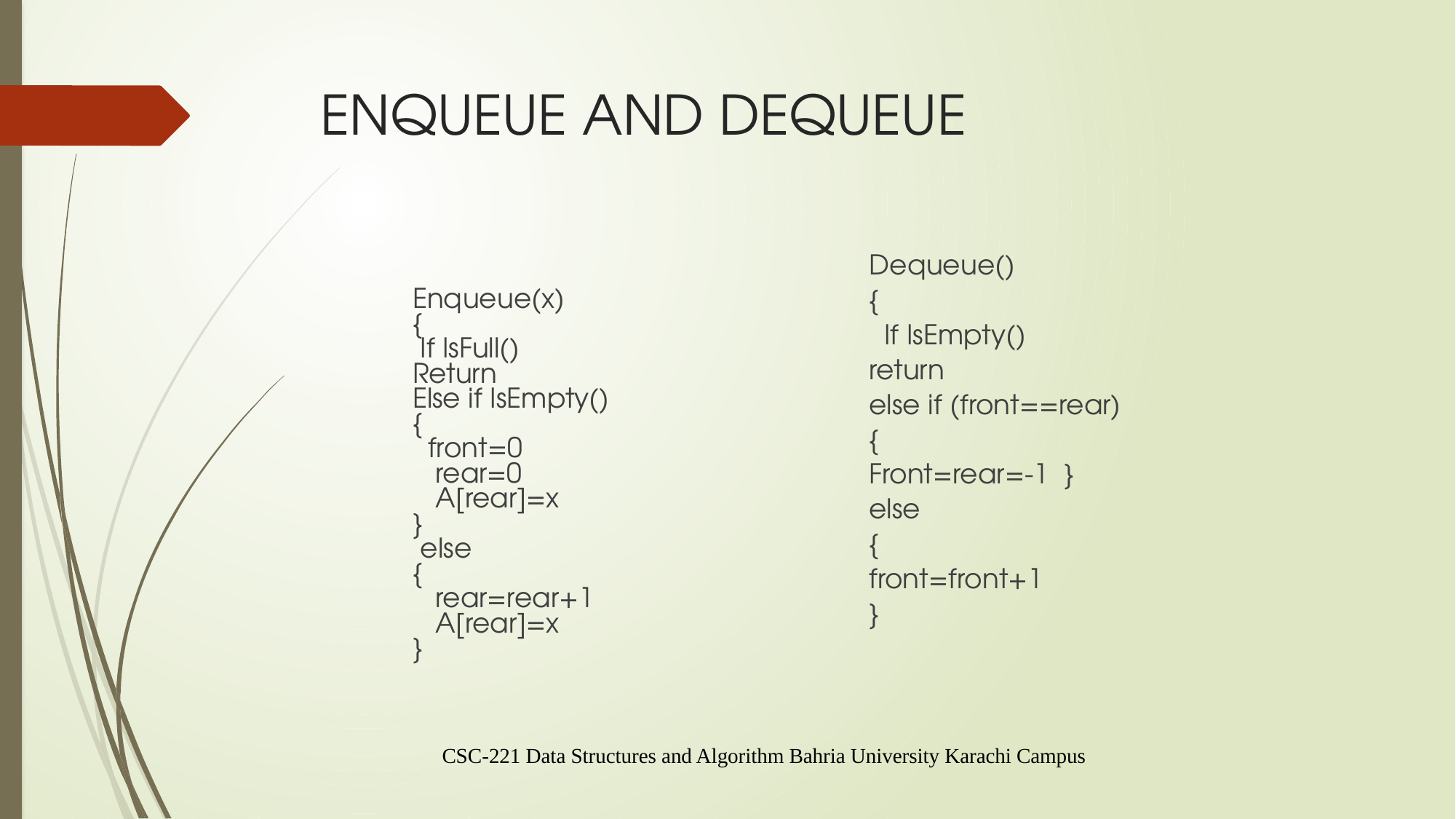

# ENQUEUE AND DEQUEUE

Enqueue(x)
{
 If IsFull()
Return
Else if IsEmpty()
{
  front=0
   rear=0
   A[rear]=x
}
 else
{
   rear=rear+1
   A[rear]=x
}
Dequeue()
{
  If IsEmpty()
return
else if (front==rear)
{
Front=rear=-1  }
else
{
front=front+1
}
CSC-221 Data Structures and Algorithm Bahria University Karachi Campus